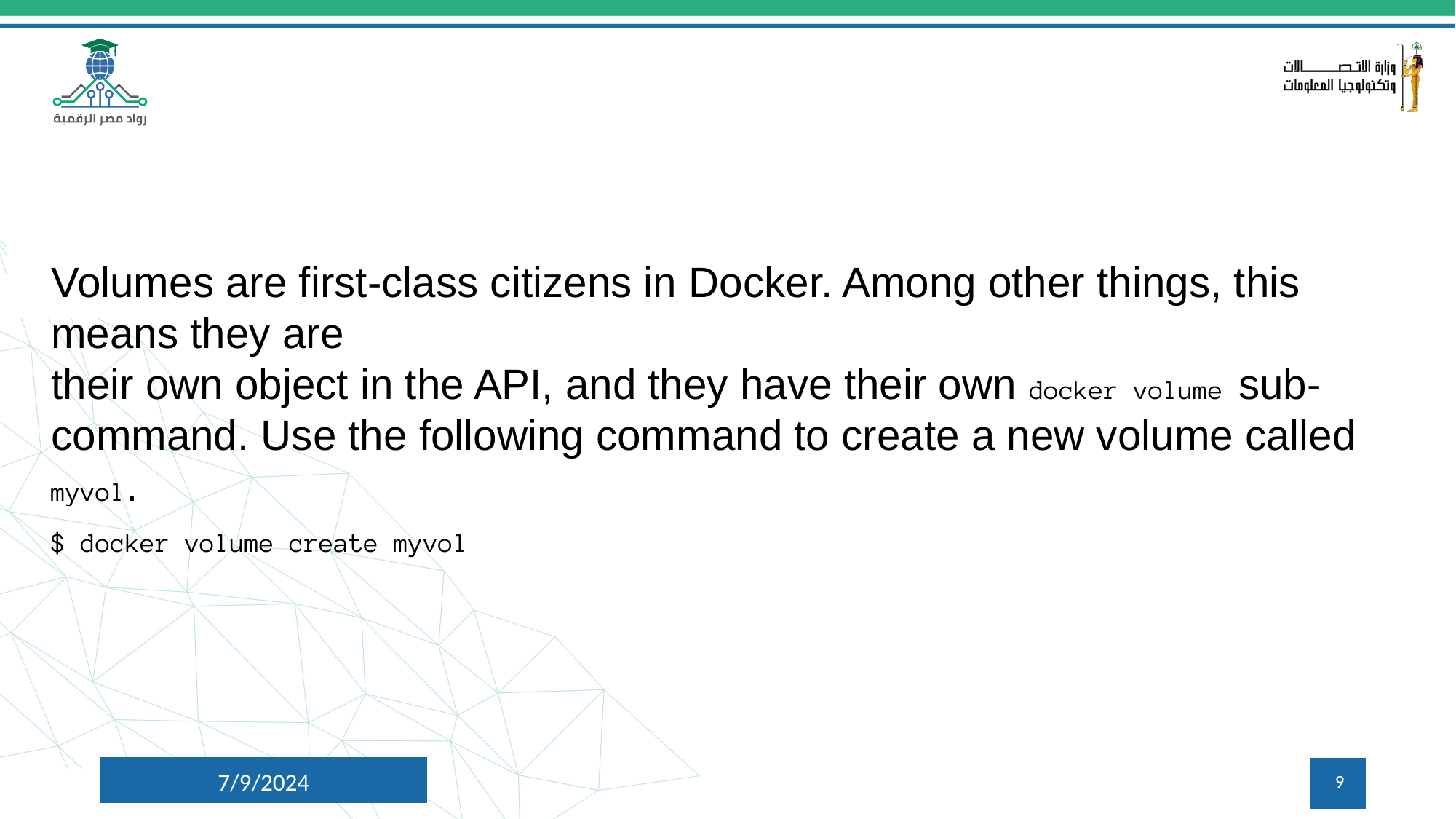

#
Volumes are first-class citizens in Docker. Among other things, this means they are
their own object in the API, and they have their own docker volume sub-command. Use the following command to create a new volume called myvol.
$ docker volume create myvol
7/9/2024

9